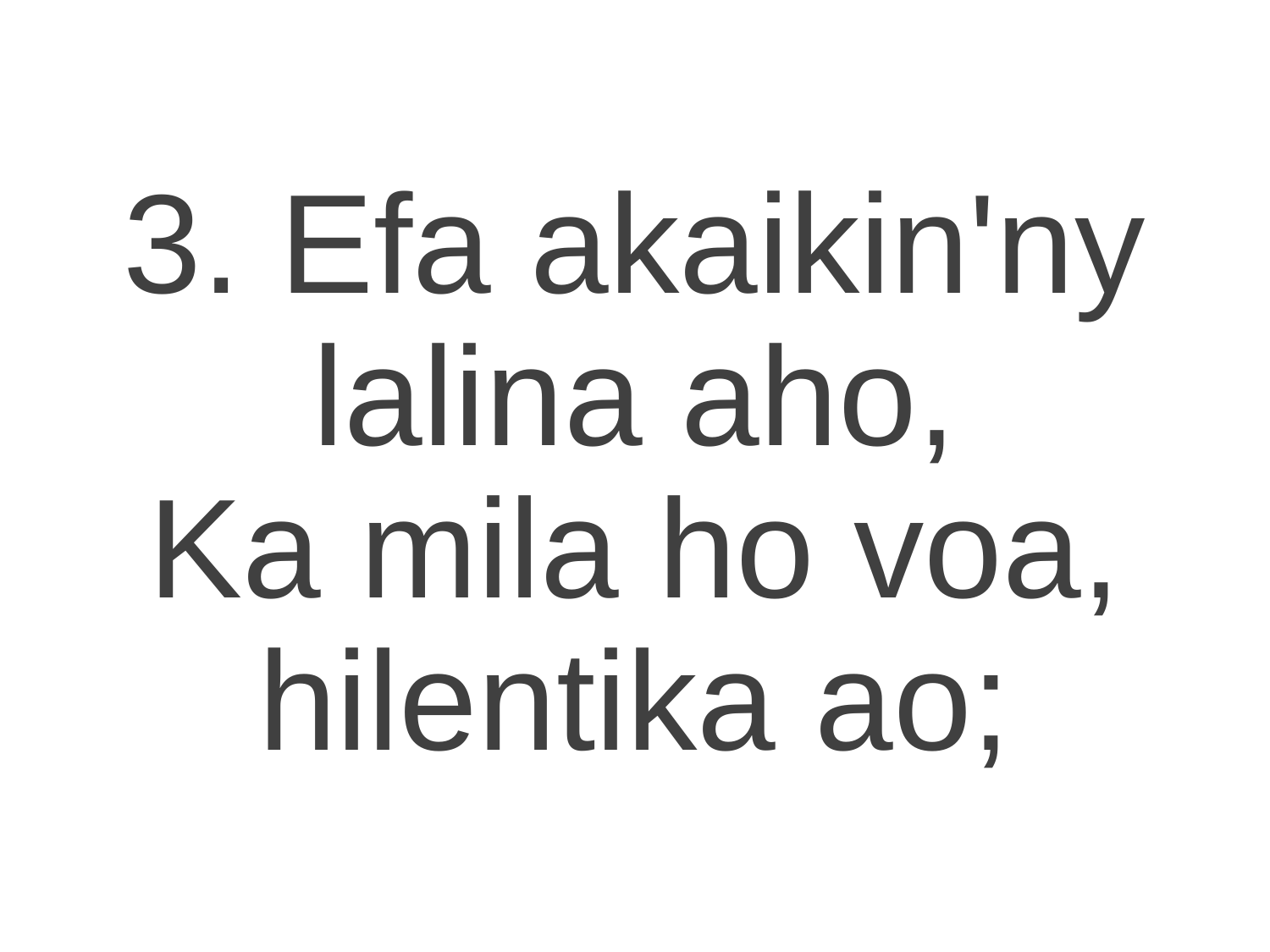

3. Efa akaikin'ny lalina aho,
Ka mila ho voa, hilentika ao;